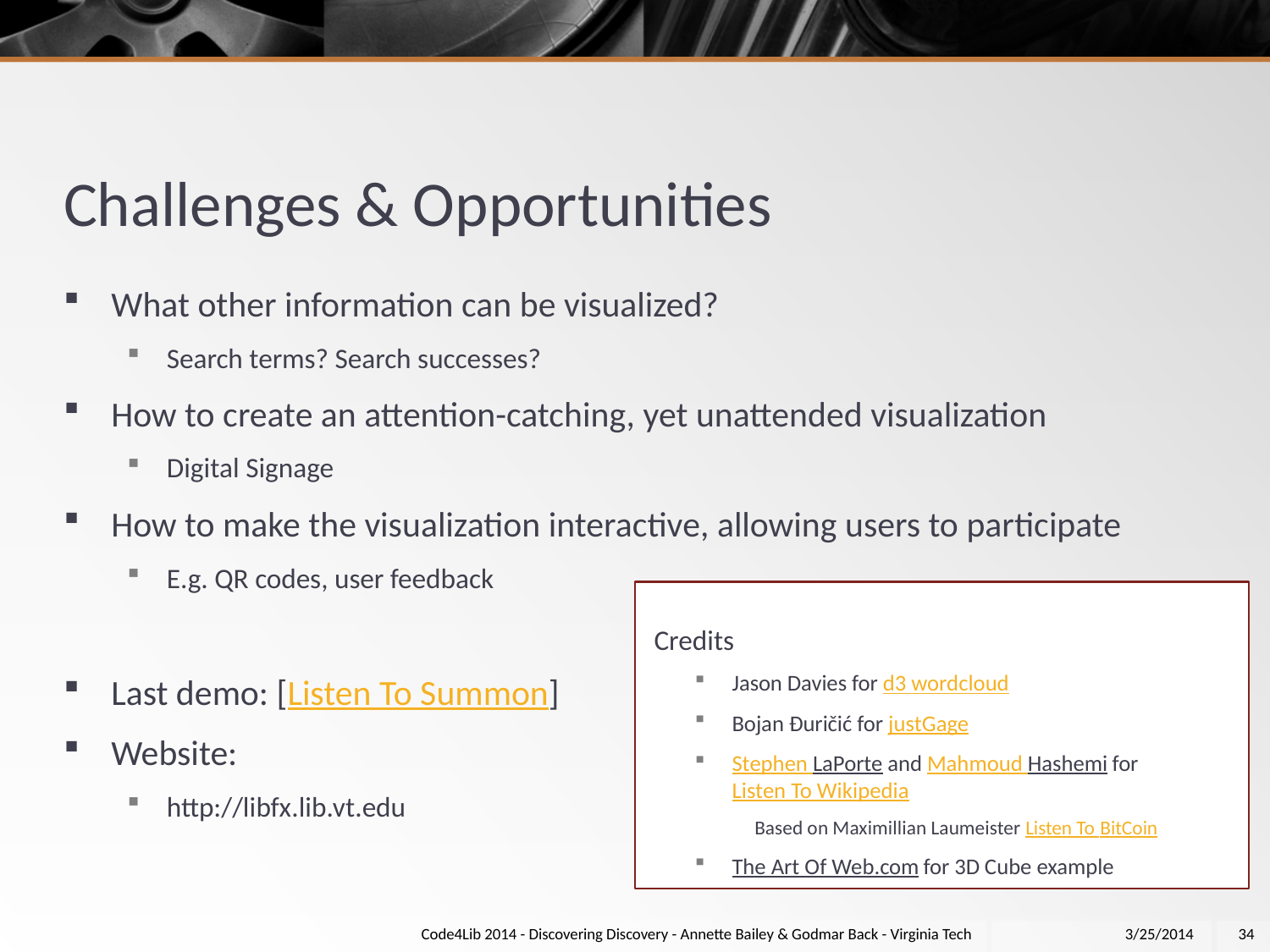

# Challenges & Opportunities
What other information can be visualized?
Search terms? Search successes?
How to create an attention-catching, yet unattended visualization
Digital Signage
How to make the visualization interactive, allowing users to participate
E.g. QR codes, user feedback

Last demo: [Listen To Summon]
Website:
http://libfx.lib.vt.edu
   Credits
Jason Davies for d3 wordcloud
Bojan Đuričić for justGage
Stephen LaPorte and Mahmoud Hashemi for Listen To Wikipedia
Based on Maximillian Laumeister Listen To BitCoin
The Art Of Web.com for 3D Cube example

Code4Lib 2014 - Discovering Discovery - Annette Bailey & Godmar Back - Virginia Tech
3/25/2014
34